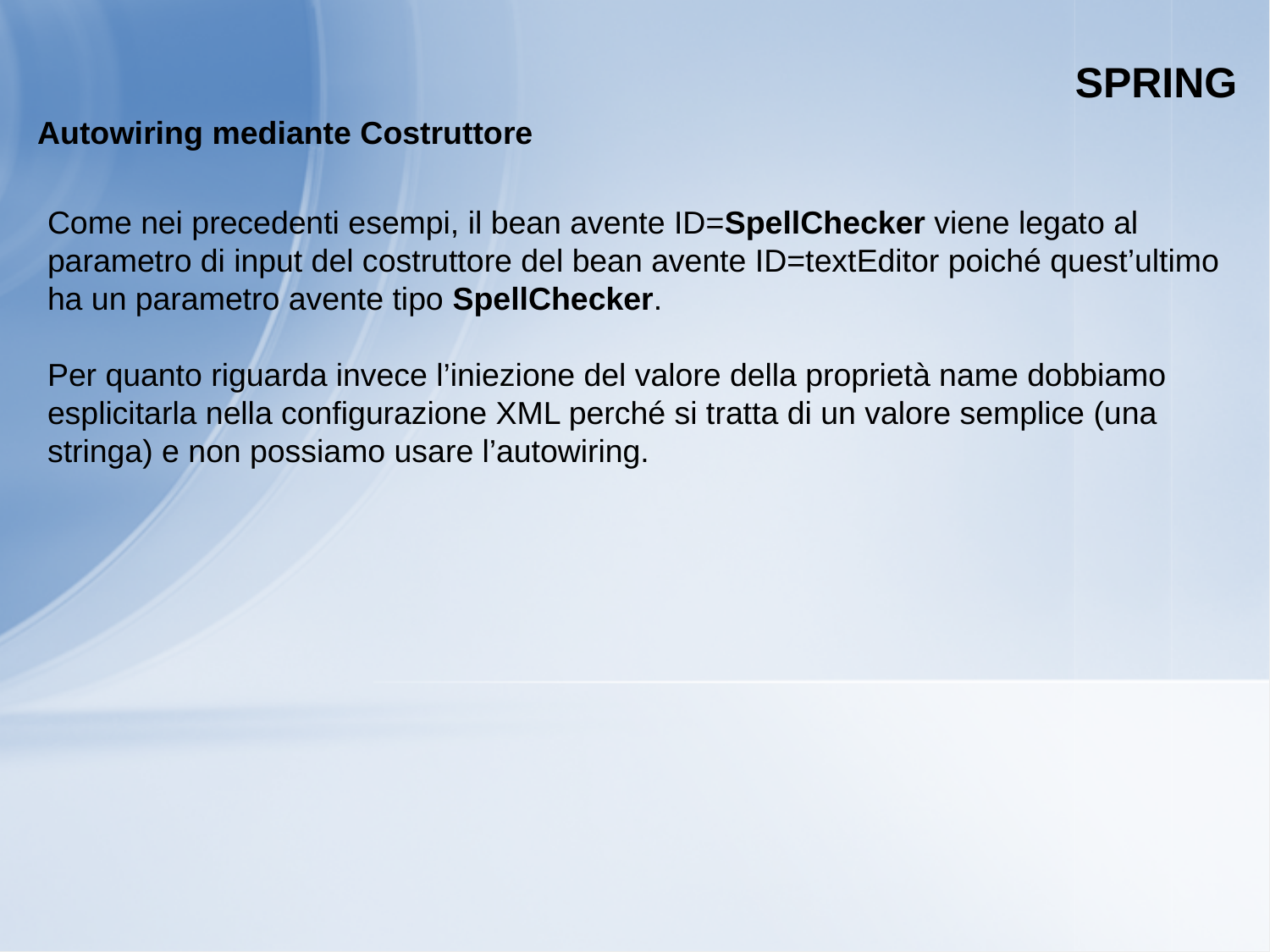

SPRING
Autowiring mediante Costruttore
Come nei precedenti esempi, il bean avente ID=SpellChecker viene legato al parametro di input del costruttore del bean avente ID=textEditor poiché quest’ultimo ha un parametro avente tipo SpellChecker.

Per quanto riguarda invece l’iniezione del valore della proprietà name dobbiamo esplicitarla nella configurazione XML perché si tratta di un valore semplice (una stringa) e non possiamo usare l’autowiring.